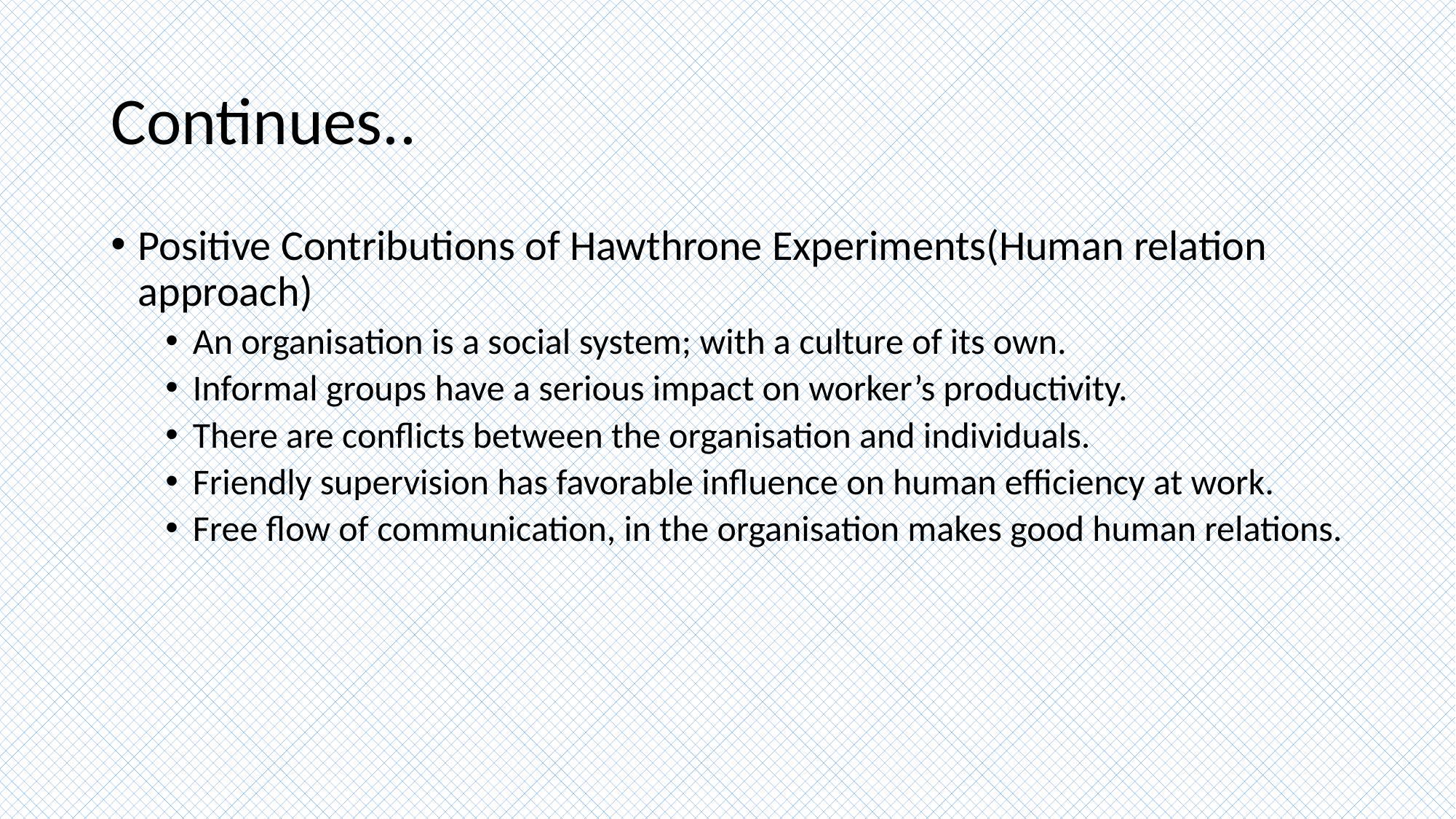

# Continues..
Positive Contributions of Hawthrone Experiments(Human relation approach)
An organisation is a social system; with a culture of its own.
Informal groups have a serious impact on worker’s productivity.
There are conflicts between the organisation and individuals.
Friendly supervision has favorable influence on human efficiency at work.
Free flow of communication, in the organisation makes good human relations.